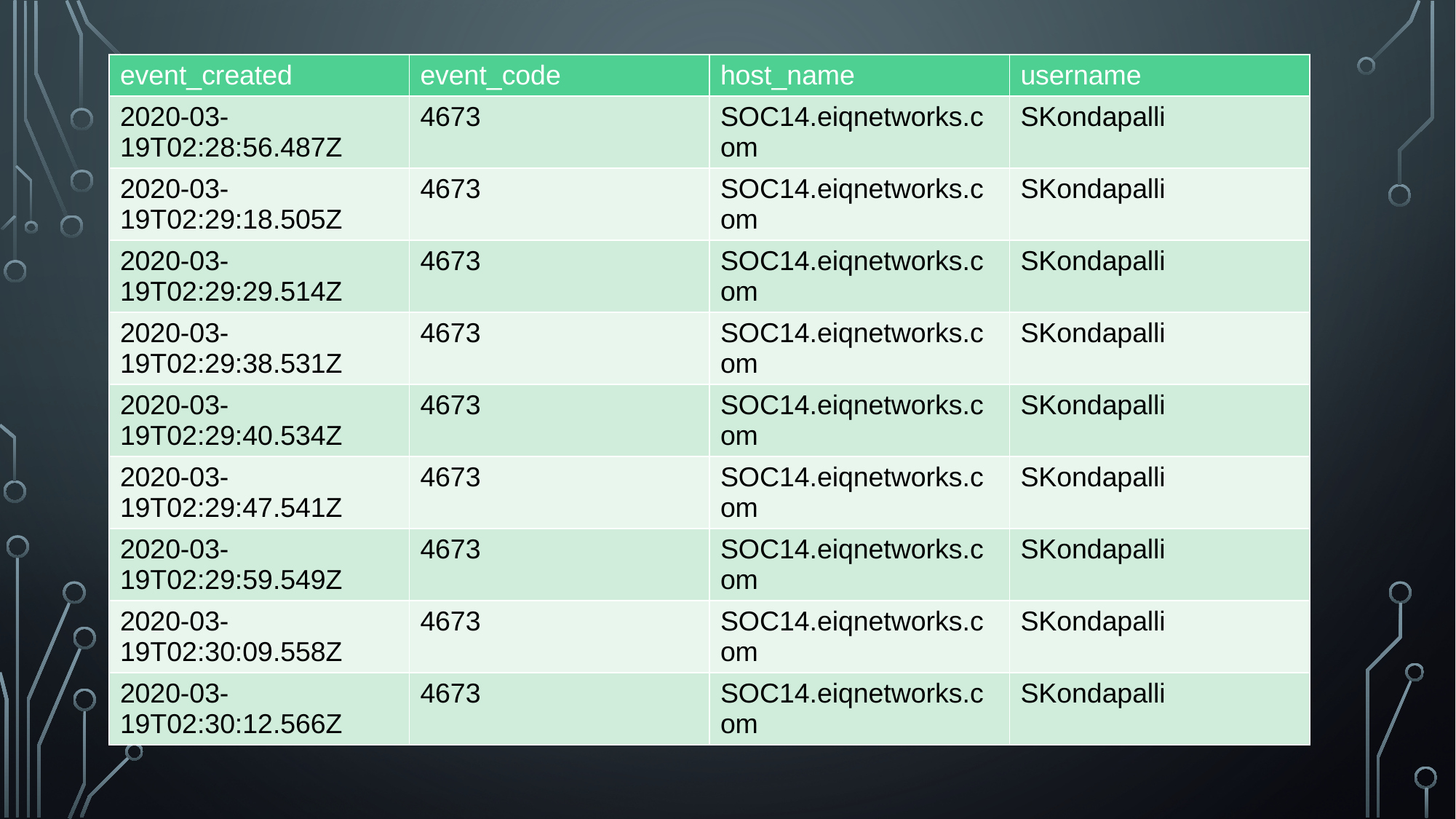

| event\_created | event\_code | host\_name | username |
| --- | --- | --- | --- |
| 2020-03-19T02:28:56.487Z | 4673 | SOC14.eiqnetworks.com | SKondapalli |
| 2020-03-19T02:29:18.505Z | 4673 | SOC14.eiqnetworks.com | SKondapalli |
| 2020-03-19T02:29:29.514Z | 4673 | SOC14.eiqnetworks.com | SKondapalli |
| 2020-03-19T02:29:38.531Z | 4673 | SOC14.eiqnetworks.com | SKondapalli |
| 2020-03-19T02:29:40.534Z | 4673 | SOC14.eiqnetworks.com | SKondapalli |
| 2020-03-19T02:29:47.541Z | 4673 | SOC14.eiqnetworks.com | SKondapalli |
| 2020-03-19T02:29:59.549Z | 4673 | SOC14.eiqnetworks.com | SKondapalli |
| 2020-03-19T02:30:09.558Z | 4673 | SOC14.eiqnetworks.com | SKondapalli |
| 2020-03-19T02:30:12.566Z | 4673 | SOC14.eiqnetworks.com | SKondapalli |